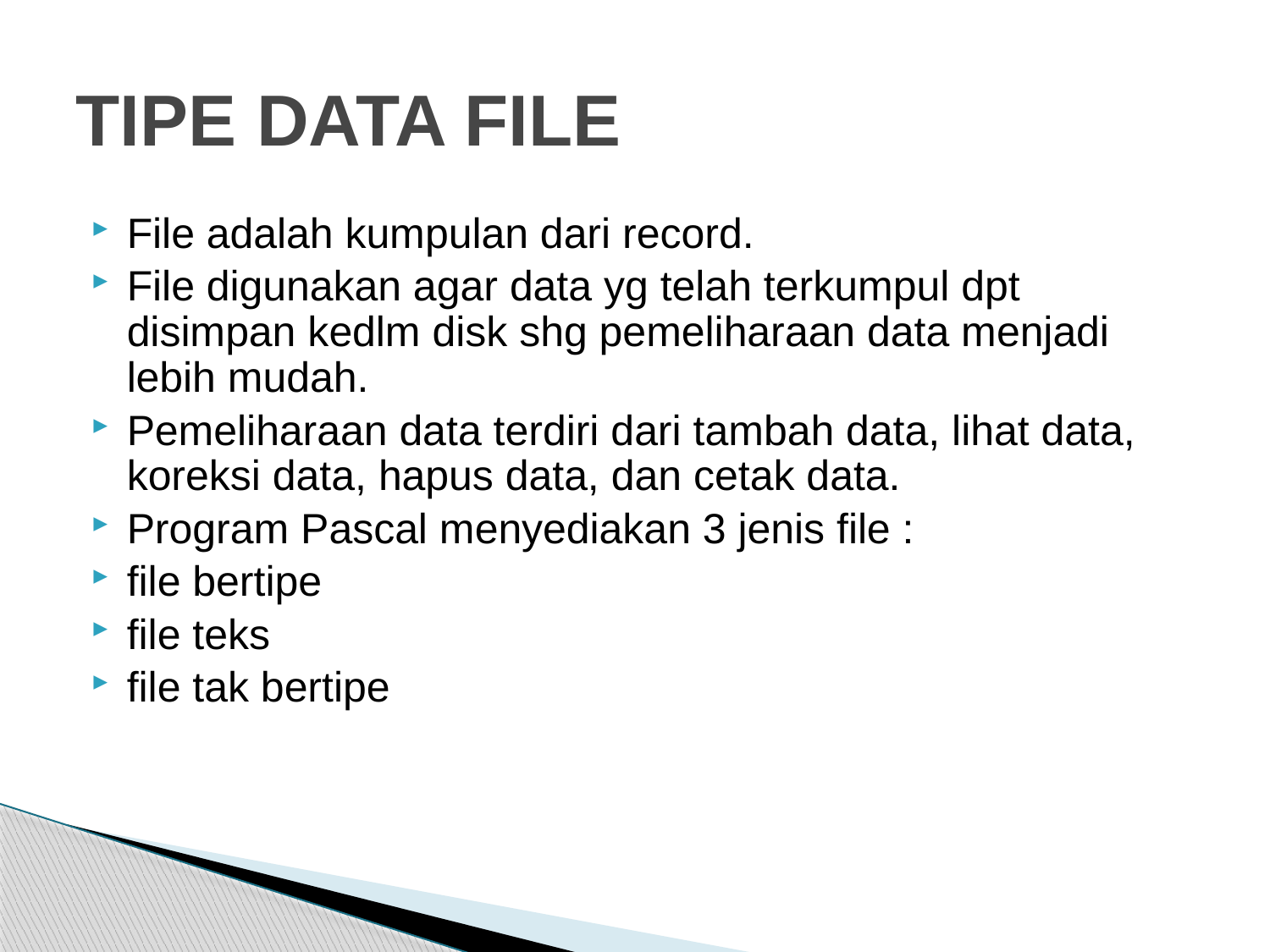

# TIPE DATA FILE
File adalah kumpulan dari record.
File digunakan agar data yg telah terkumpul dpt disimpan kedlm disk shg pemeliharaan data menjadi lebih mudah.
Pemeliharaan data terdiri dari tambah data, lihat data, koreksi data, hapus data, dan cetak data.
Program Pascal menyediakan 3 jenis file :
file bertipe
file teks
file tak bertipe